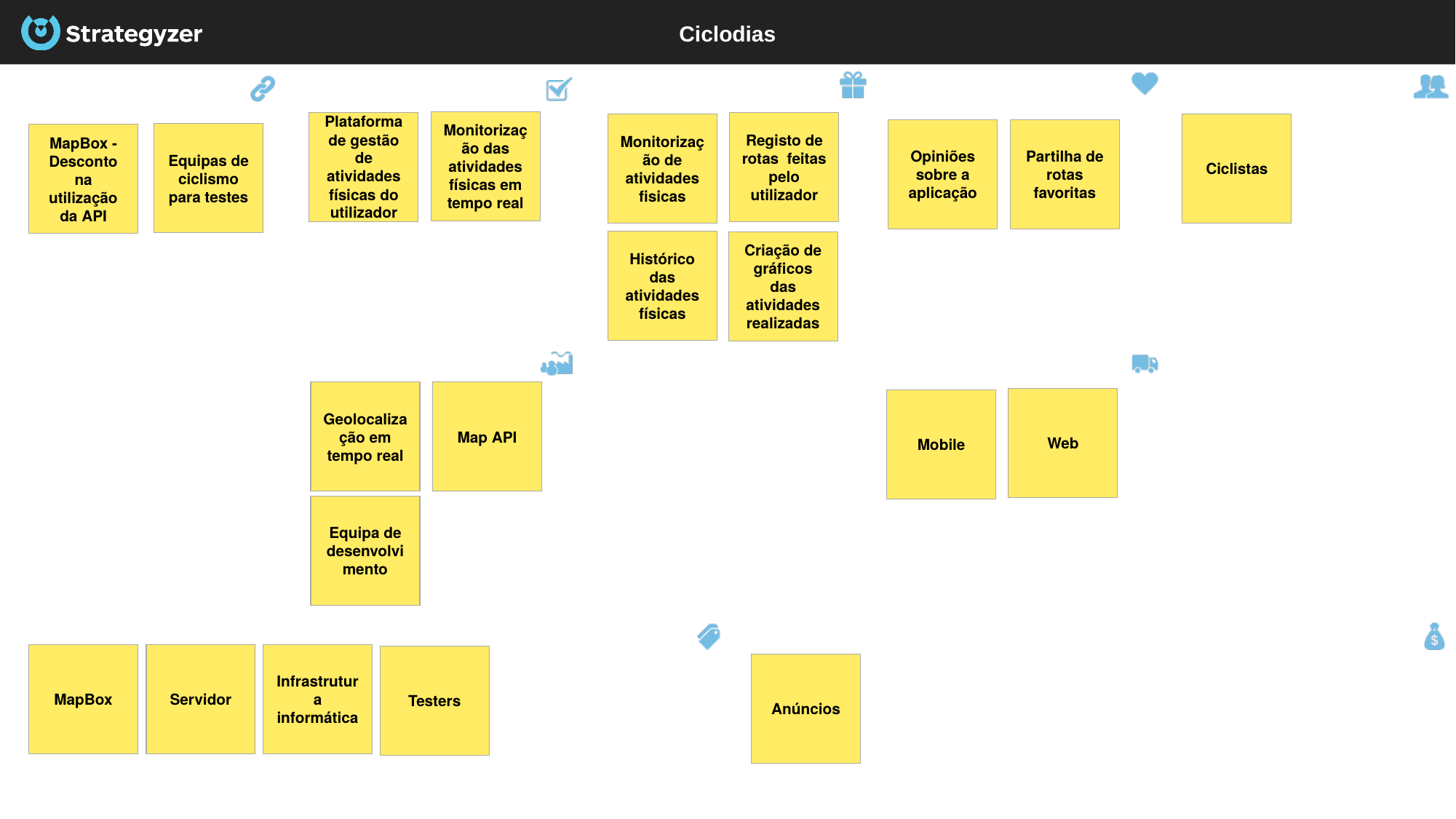

# Ciclodias

Monitorização das atividades físicas em tempo real
Plataforma de gestão de atividades físicas do utilizador
Registo de rotas  feitas pelo utilizador
Monitorização de atividades fisicas
Ciclistas
Opiniões sobre a aplicação
Partilha de rotas favoritas
Equipas de ciclismo para testes
MapBox - Desconto na utilização da API
Histórico das atividades físicas
Criação de gráficos das atividades realizadas

Geolocalização em tempo real
Map API
Web
Mobile
Equipa de desenvolvimento

MapBox
Servidor
Infrastrutura informática
Testers
Anúncios